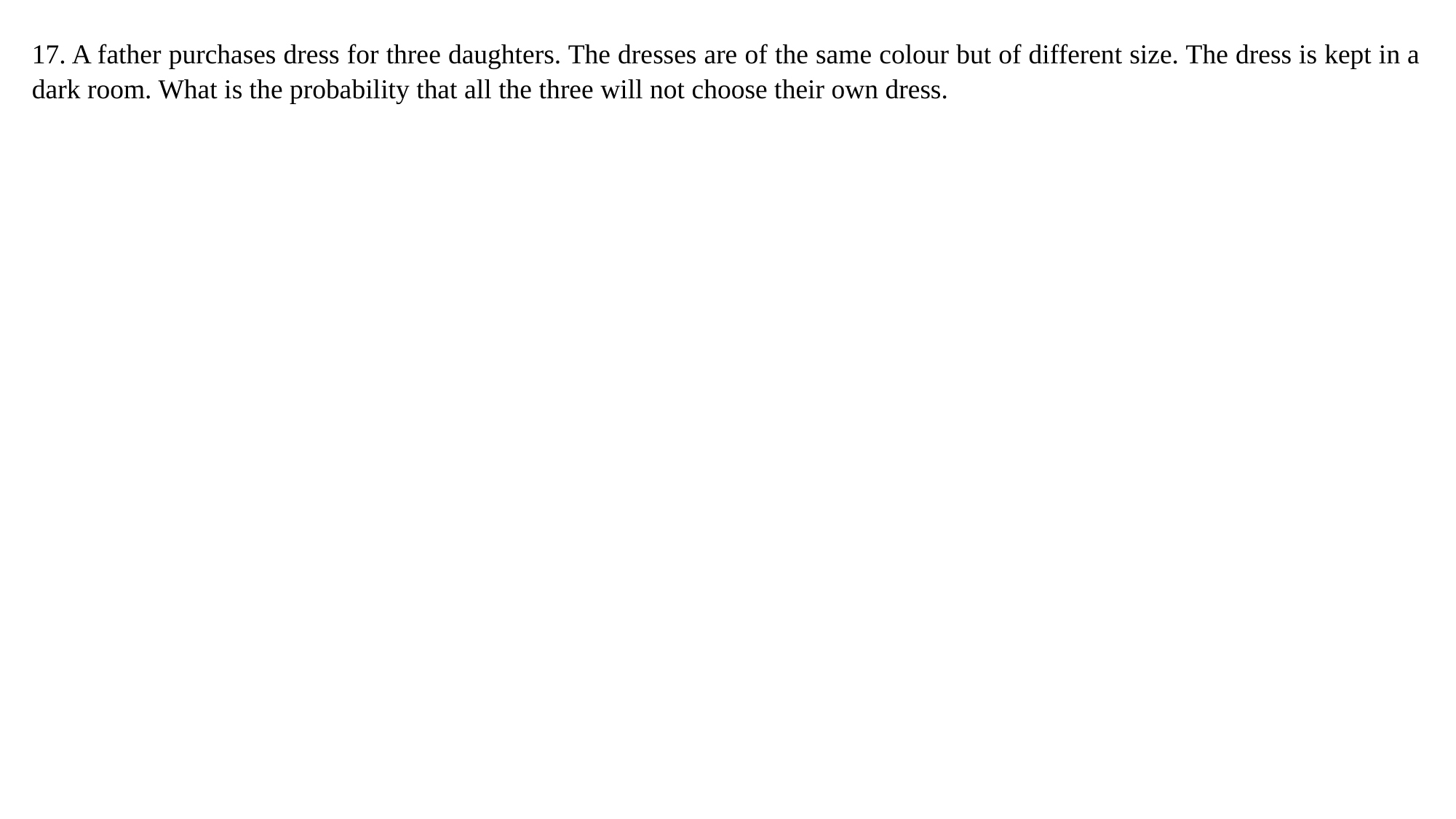

17. A father purchases dress for three daughters. The dresses are of the same colour but of different size. The dress is kept in a dark room. What is the probability that all the three will not choose their own dress.